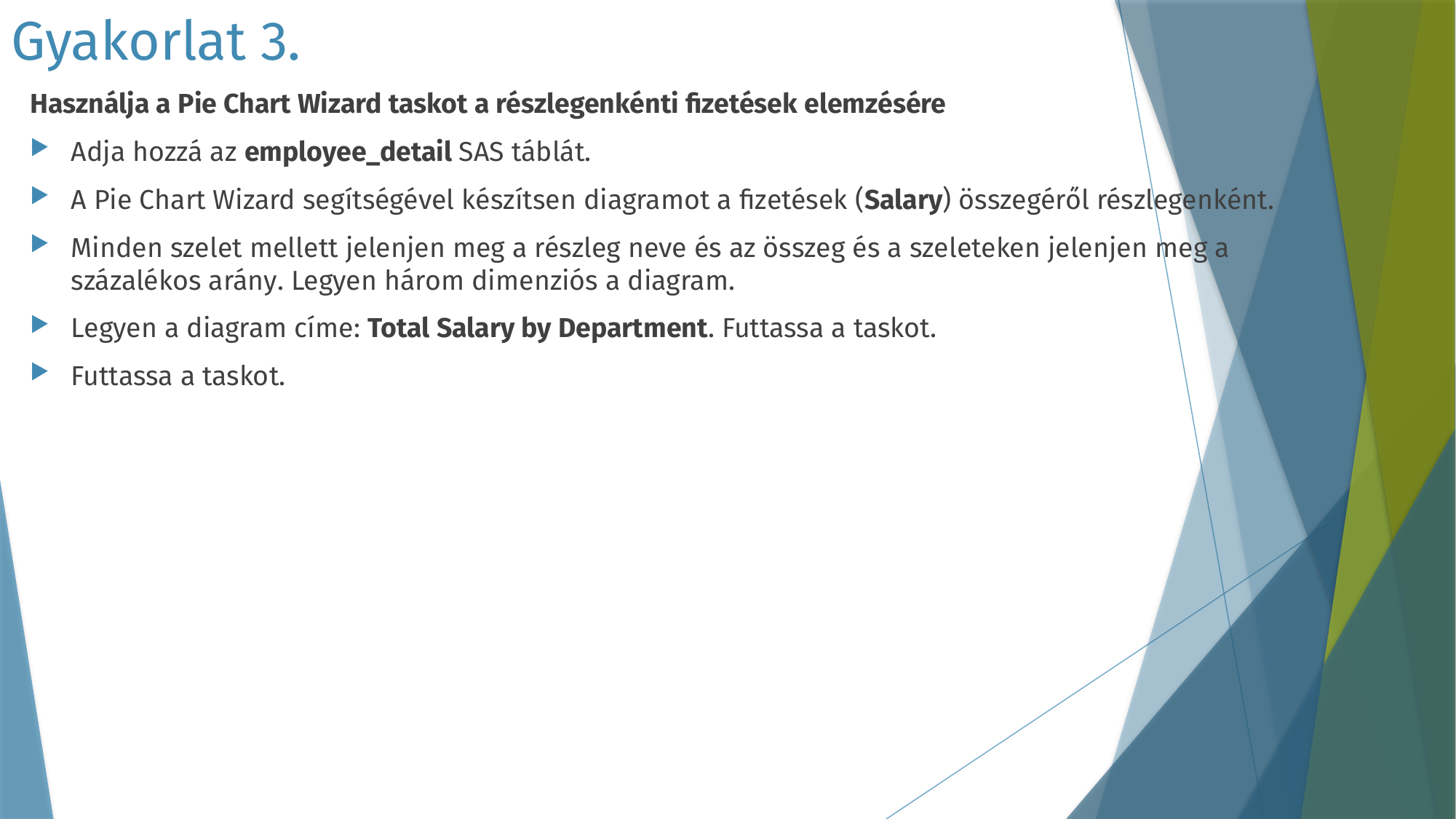

# Gyakorlat 3.
Használja a Pie Chart Wizard taskot a részlegenkénti fizetések elemzésére
Adja hozzá az employee_detail SAS táblát.
A Pie Chart Wizard segítségével készítsen diagramot a fizetések (Salary) összegéről részlegenként.
Minden szelet mellett jelenjen meg a részleg neve és az összeg és a szeleteken jelenjen meg a százalékos arány. Legyen három dimenziós a diagram.
Legyen a diagram címe: Total Salary by Department. Futtassa a taskot.
Futtassa a taskot.